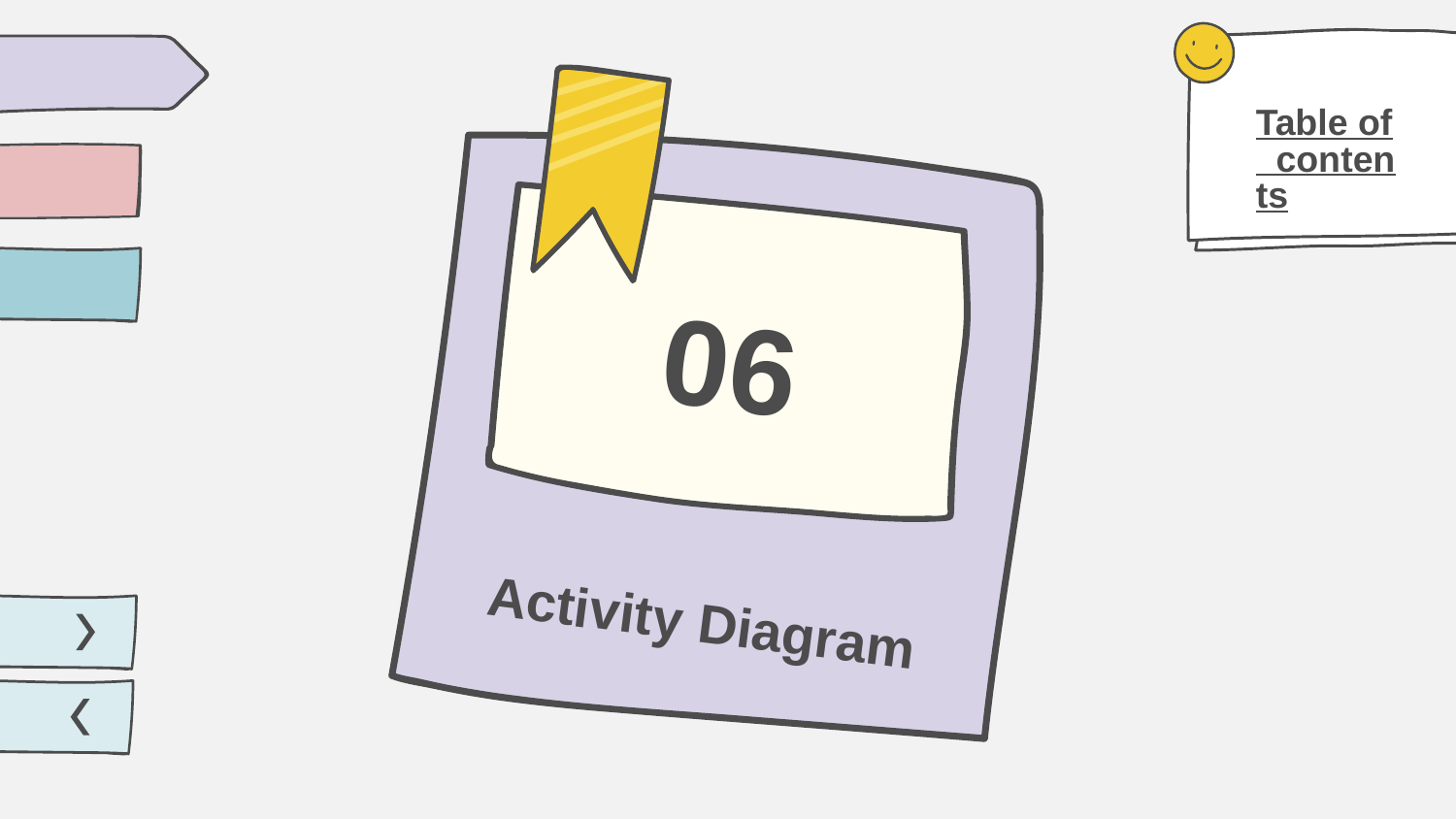

Table of  contents
06
# Activity Diagram